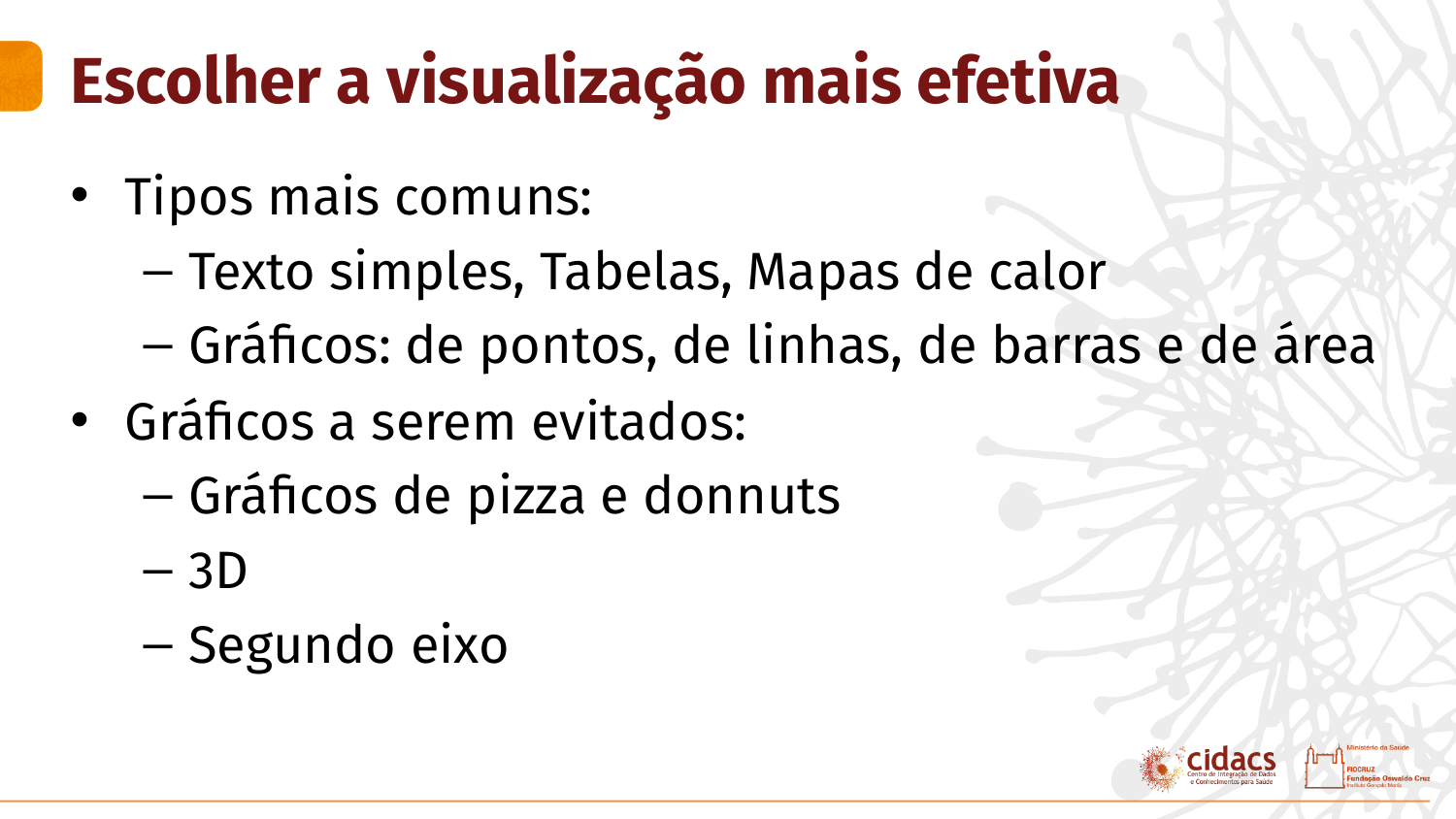

# Escolher a visualização mais efetiva
Tipos mais comuns:
Texto simples, Tabelas, Mapas de calor
Gráficos: de pontos, de linhas, de barras e de área
Gráficos a serem evitados:
Gráficos de pizza e donnuts
3D
Segundo eixo